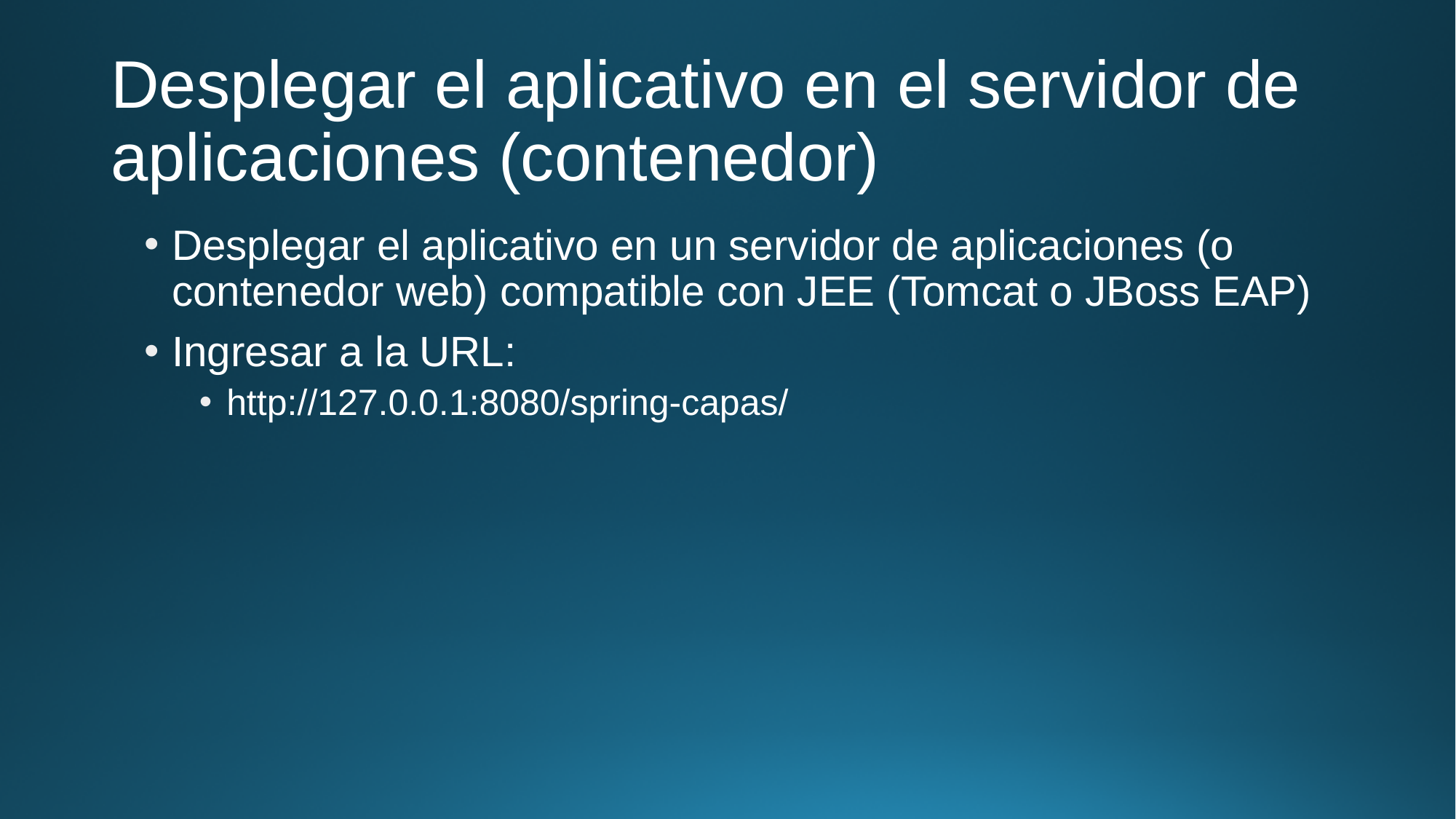

# Desplegar el aplicativo en el servidor de aplicaciones (contenedor)
Desplegar el aplicativo en un servidor de aplicaciones (o contenedor web) compatible con JEE (Tomcat o JBoss EAP)
Ingresar a la URL:
http://127.0.0.1:8080/spring-capas/